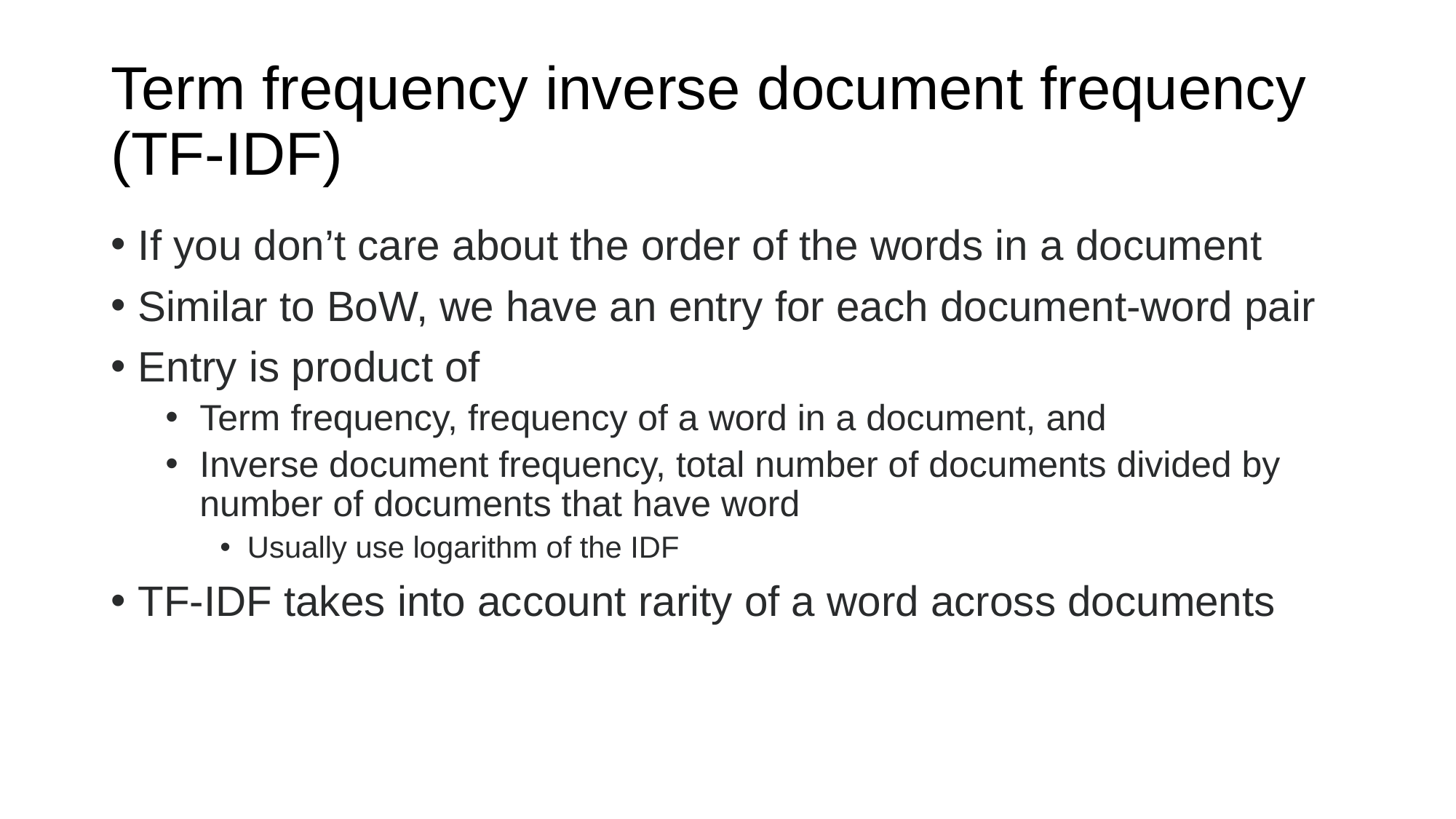

# Term frequency inverse document frequency (TF-IDF)
If you don’t care about the order of the words in a document
Similar to BoW, we have an entry for each document-word pair
Entry is product of
Term frequency, frequency of a word in a document, and
Inverse document frequency, total number of documents divided by number of documents that have word
Usually use logarithm of the IDF
TF-IDF takes into account rarity of a word across documents